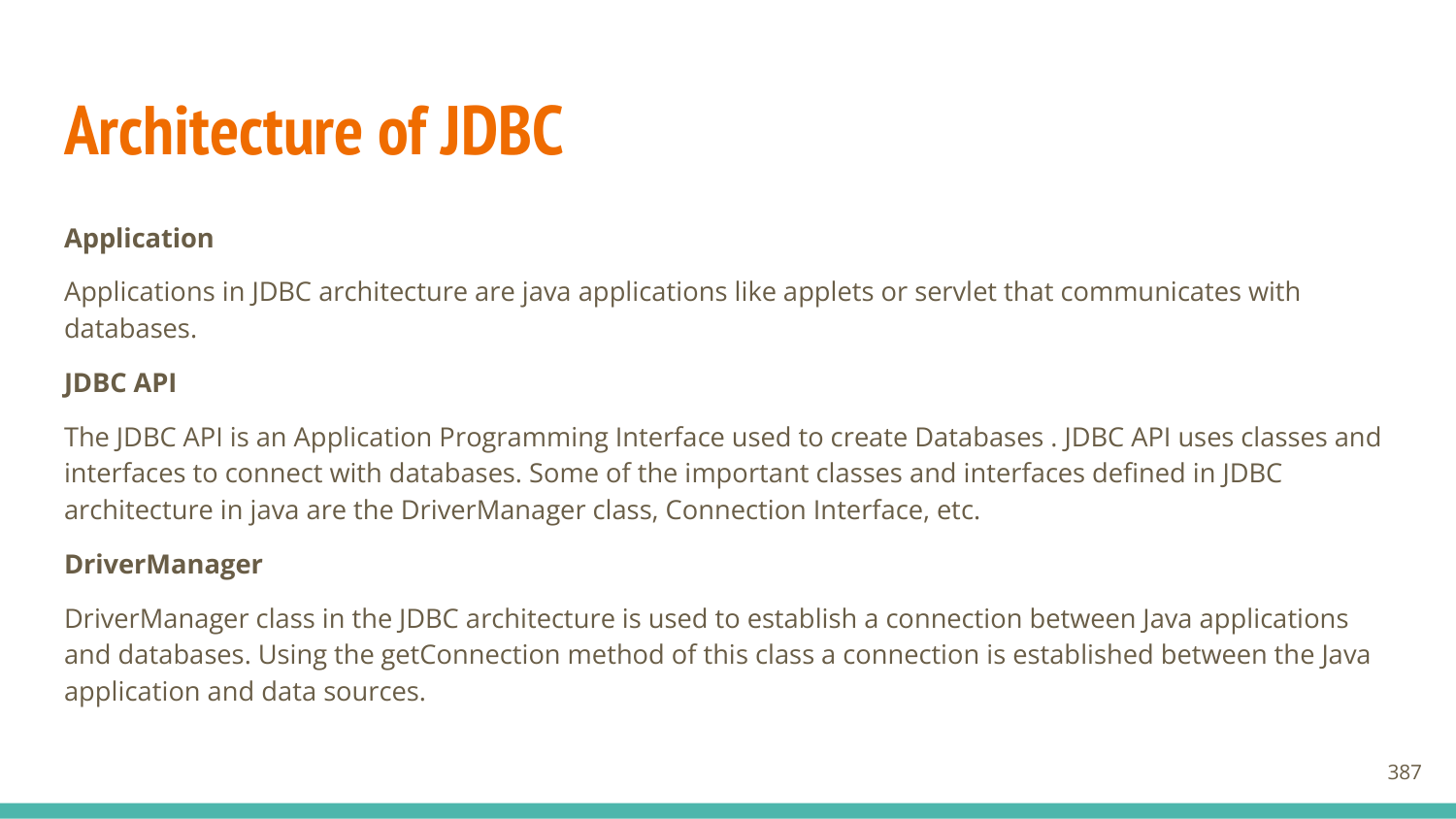

# Architecture of JDBC
Application
Applications in JDBC architecture are java applications like applets or servlet that communicates with databases.
JDBC API
The JDBC API is an Application Programming Interface used to create Databases . JDBC API uses classes and interfaces to connect with databases. Some of the important classes and interfaces defined in JDBC architecture in java are the DriverManager class, Connection Interface, etc.
DriverManager
DriverManager class in the JDBC architecture is used to establish a connection between Java applications and databases. Using the getConnection method of this class a connection is established between the Java application and data sources.
387